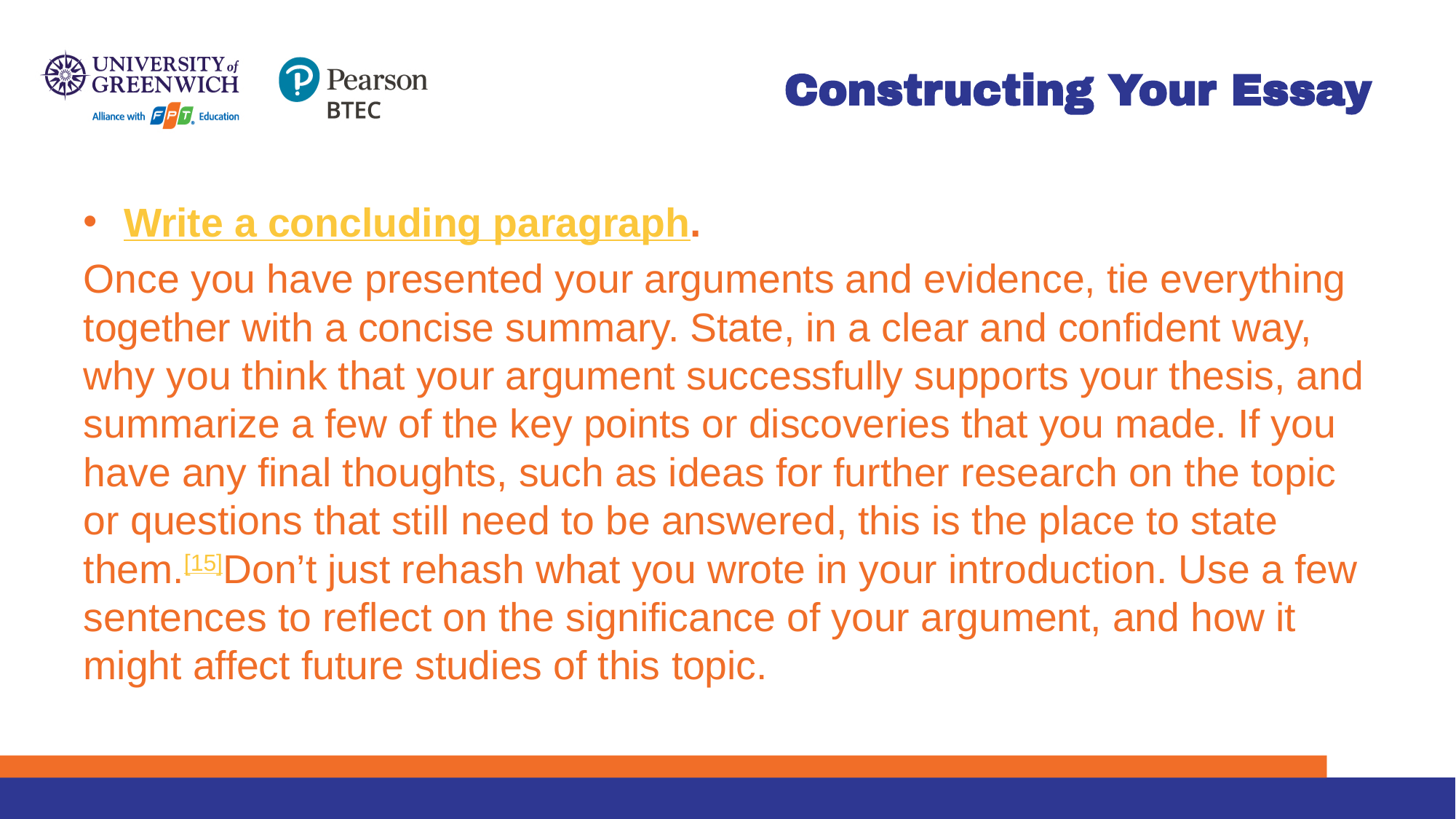

# Constructing Your Essay
Write a concluding paragraph.
Once you have presented your arguments and evidence, tie everything together with a concise summary. State, in a clear and confident way, why you think that your argument successfully supports your thesis, and summarize a few of the key points or discoveries that you made. If you have any final thoughts, such as ideas for further research on the topic or questions that still need to be answered, this is the place to state them.[15]Don’t just rehash what you wrote in your introduction. Use a few sentences to reflect on the significance of your argument, and how it might affect future studies of this topic.